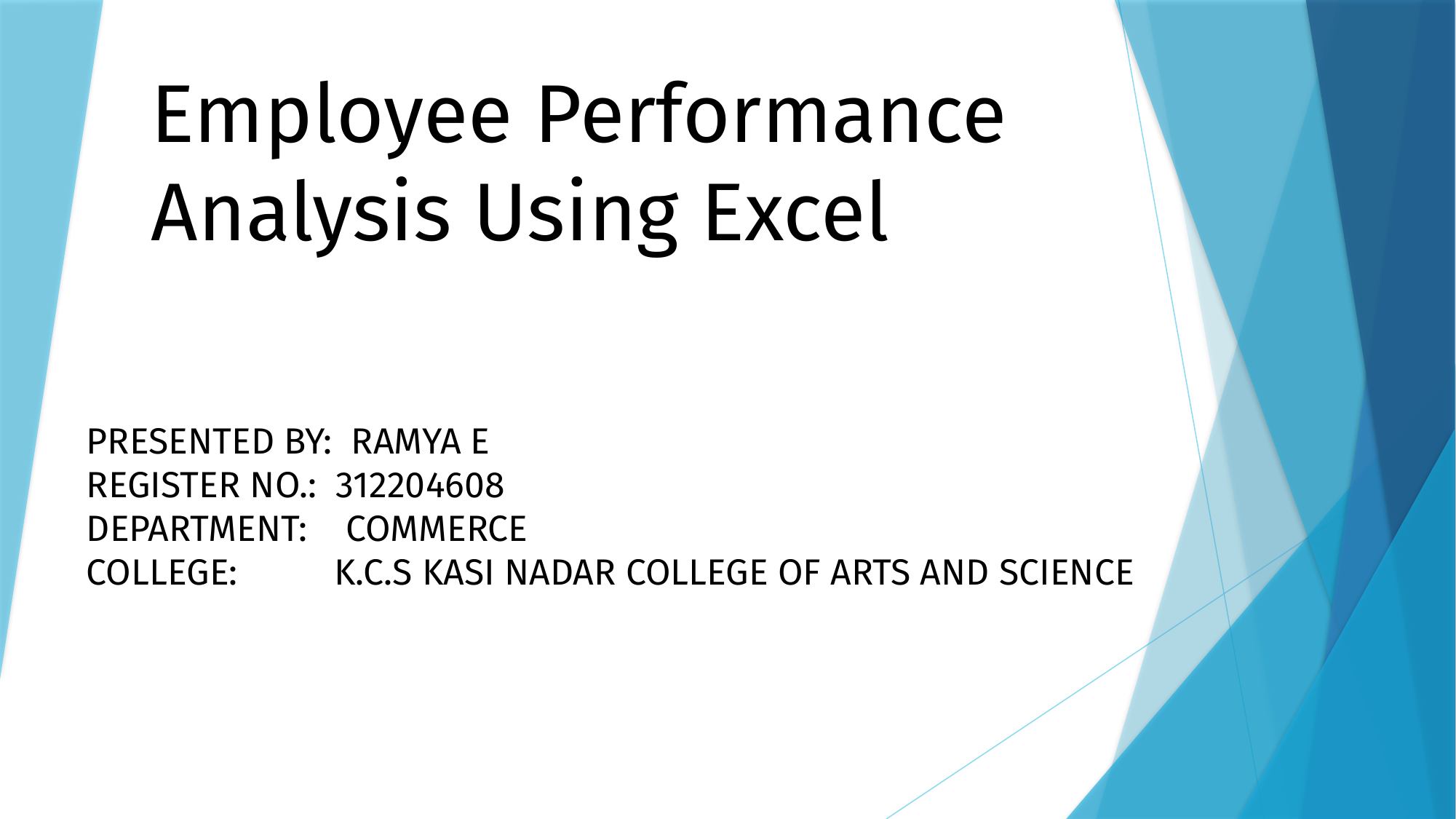

# Employee Performance Analysis Using Excel
PRESENTED BY:  RAMYA E
REGISTER NO.:  312204608
DEPARTMENT:    COMMERCE
COLLEGE:          K.C.S KASI NADAR COLLEGE OF ARTS AND SCIENCE